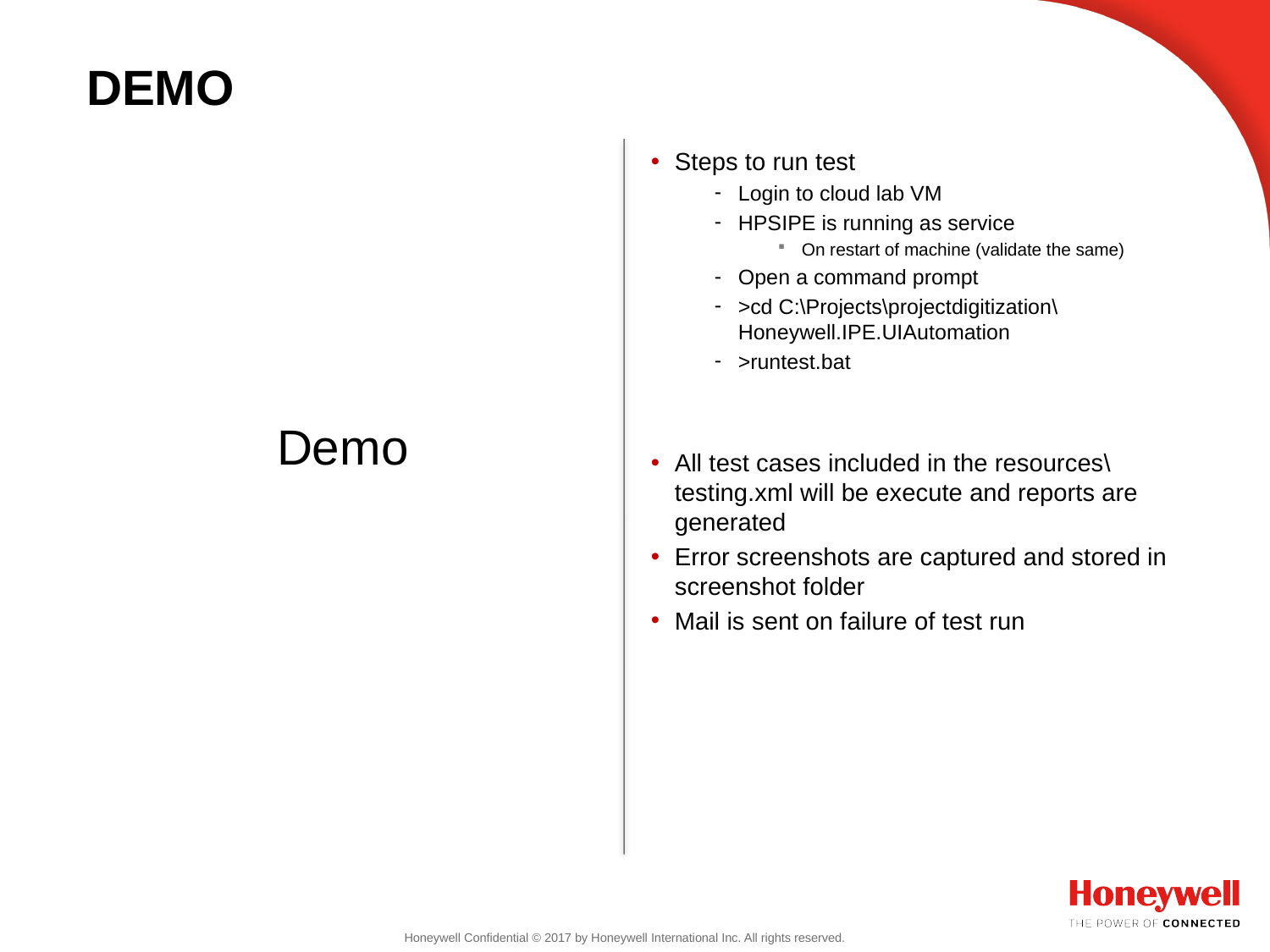

# DEMO

Demo
Steps to run test
Login to cloud lab VM
HPSIPE is running as service
On restart of machine (validate the same)
Open a command prompt
>cd C:\Projects\projectdigitization\Honeywell.IPE.UIAutomation
>runtest.bat

All test cases included in the resources\testing.xml will be execute and reports are generated
Error screenshots are captured and stored in screenshot folder
Mail is sent on failure of test run